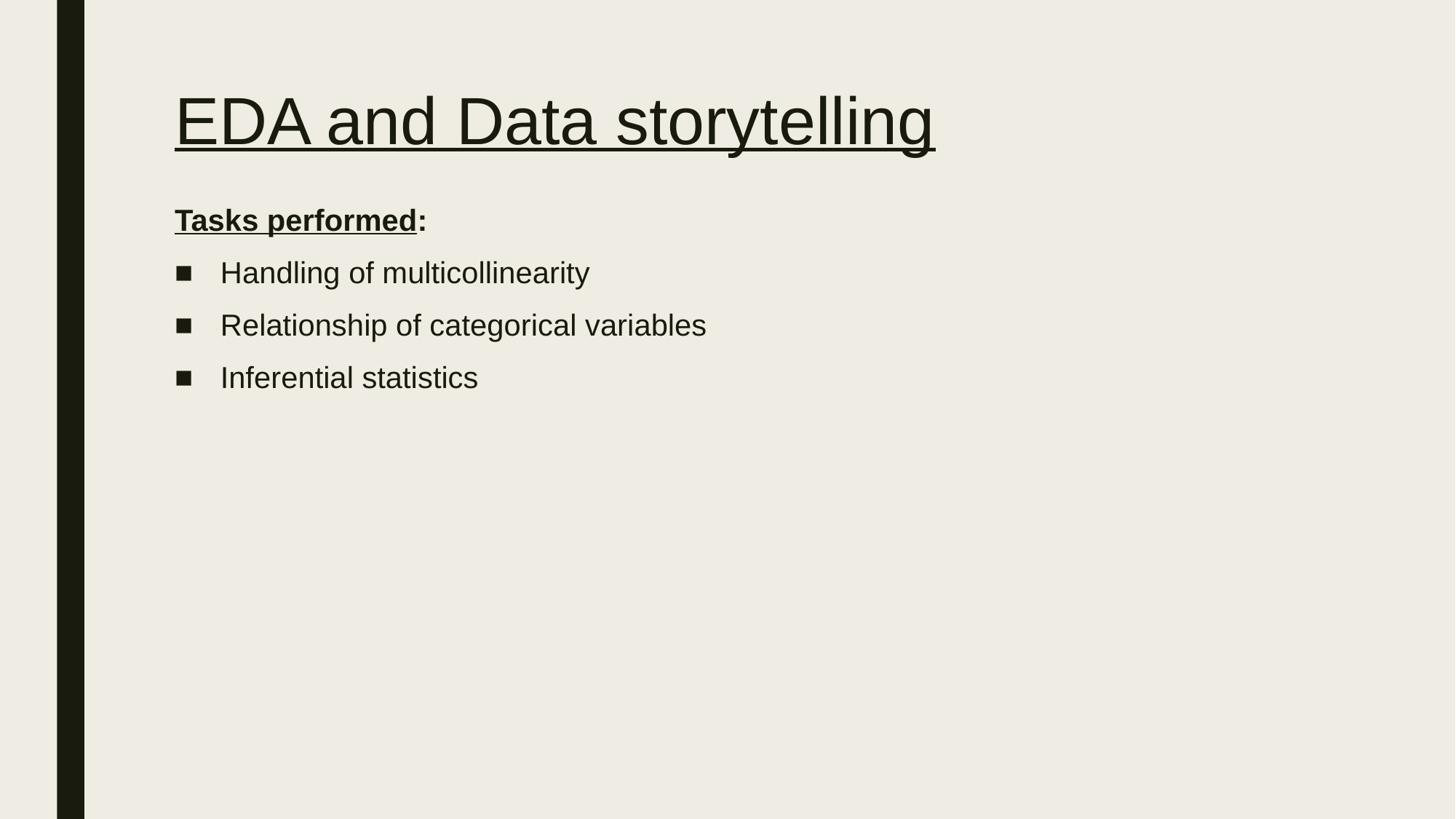

# EDA and Data storytelling
Tasks performed:
Handling of multicollinearity
Relationship of categorical variables
Inferential statistics